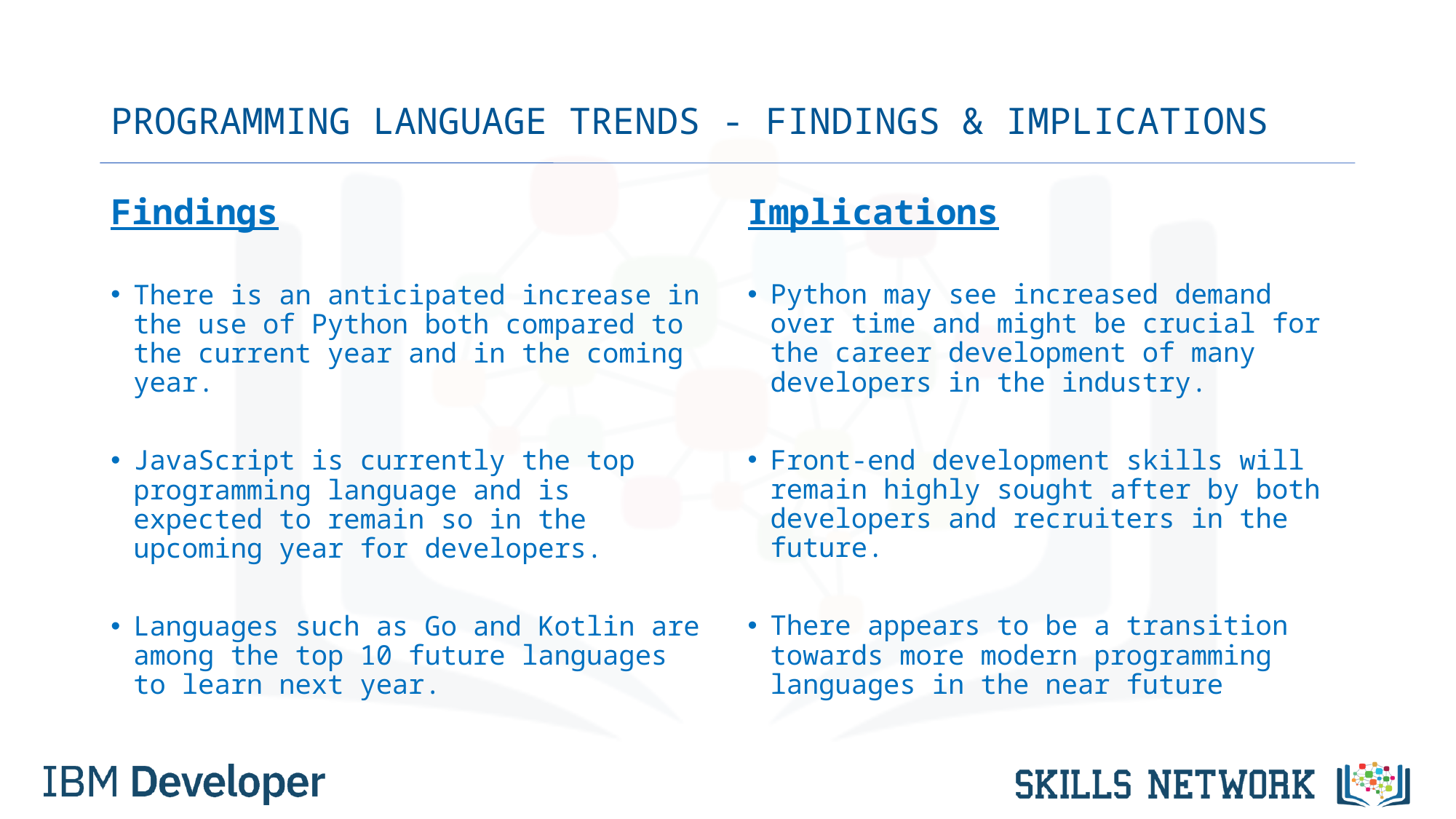

# PROGRAMMING LANGUAGE TRENDS - FINDINGS & IMPLICATIONS
Implications

Python may see increased demand over time and might be crucial for the career development of many developers in the industry.

Front-end development skills will remain highly sought after by both developers and recruiters in the future.

There appears to be a transition towards more modern programming languages in the near future
Findings

There is an anticipated increase in the use of Python both compared to the current year and in the coming year.

JavaScript is currently the top programming language and is expected to remain so in the upcoming year for developers.

Languages such as Go and Kotlin are among the top 10 future languages to learn next year.